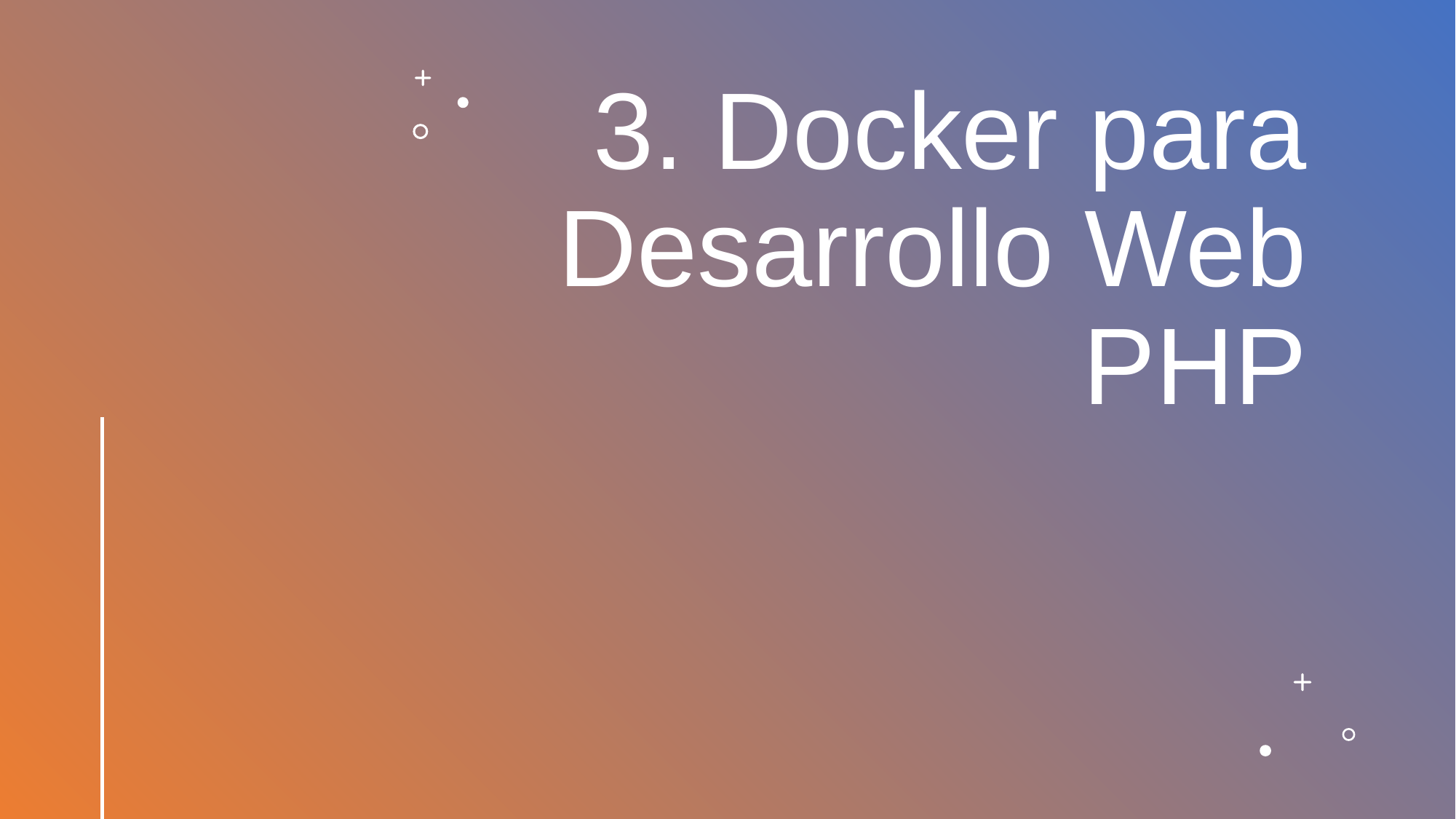

# 3. Docker para Desarrollo Web PHP